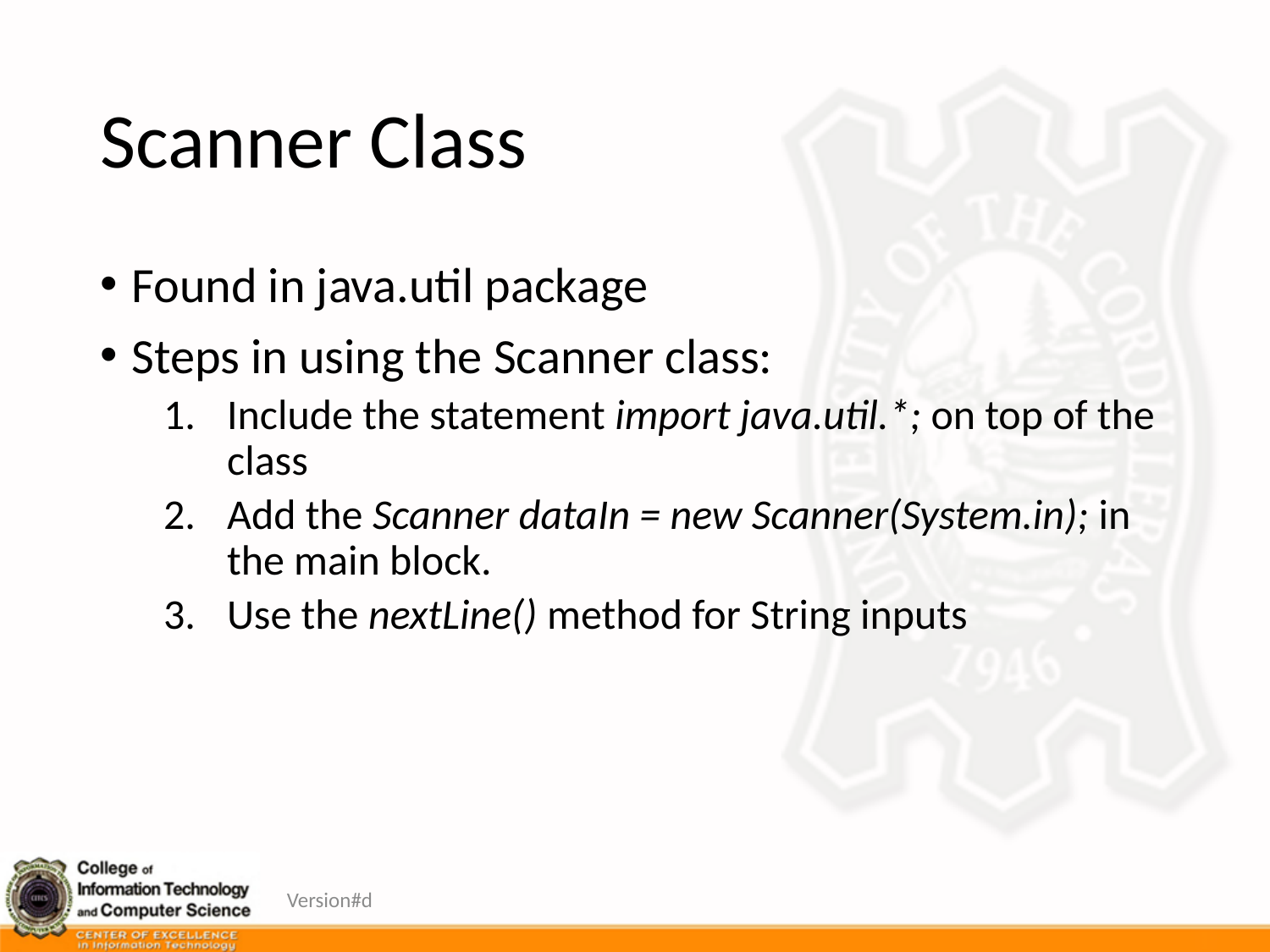

# Scanner Class
Found in java.util package
Steps in using the Scanner class:
Include the statement import java.util.*; on top of the class
Add the Scanner dataIn = new Scanner(System.in); in the main block.
Use the nextLine() method for String inputs

Version#d